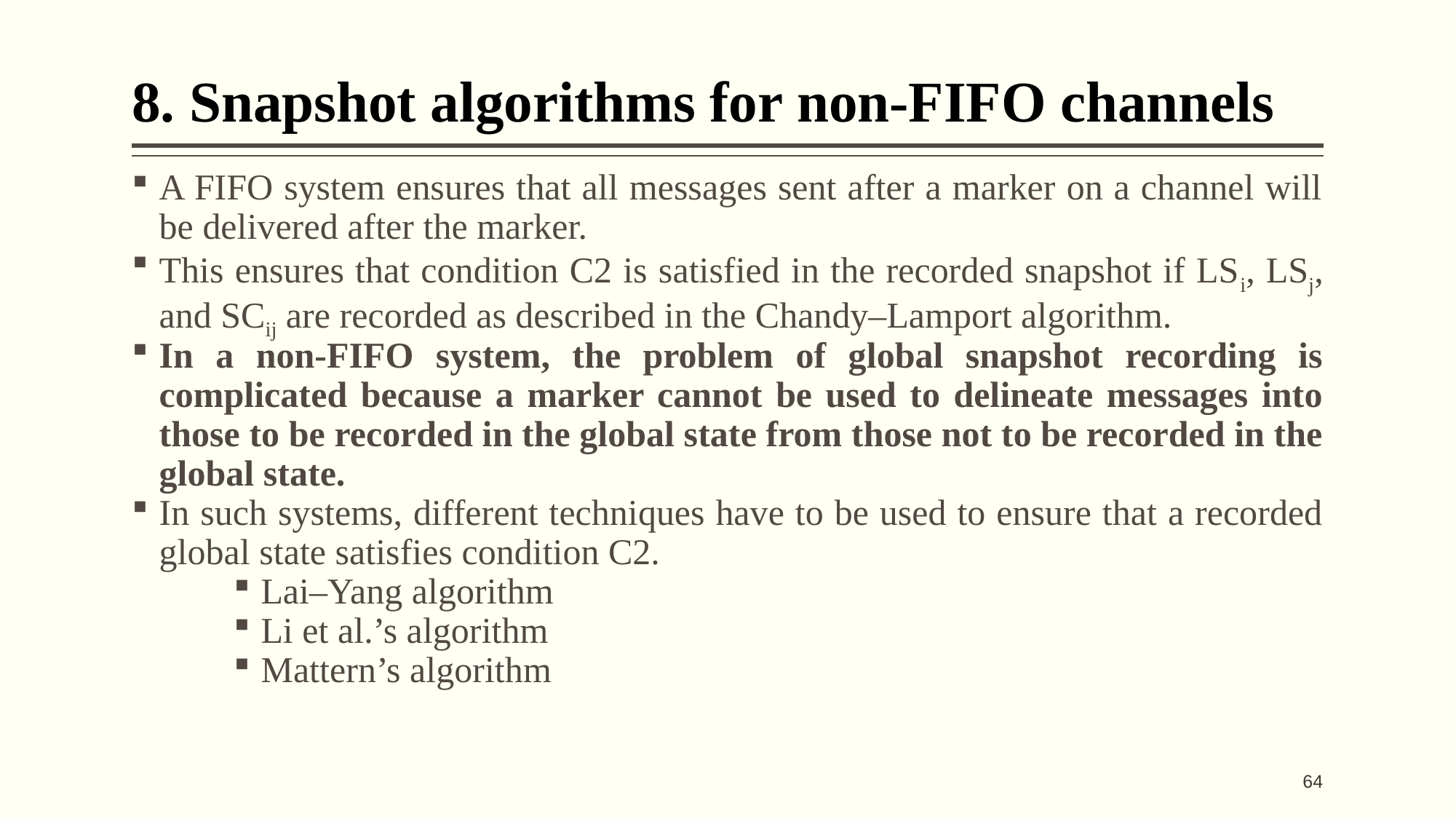

# 8. Snapshot algorithms for non-FIFO channels
A FIFO system ensures that all messages sent after a marker on a channel will be delivered after the marker.
This ensures that condition C2 is satisfied in the recorded snapshot if LSi, LSj, and SCij are recorded as described in the Chandy–Lamport algorithm.
In a non-FIFO system, the problem of global snapshot recording is complicated because a marker cannot be used to delineate messages into those to be recorded in the global state from those not to be recorded in the global state.
In such systems, different techniques have to be used to ensure that a recorded global state satisfies condition C2.
Lai–Yang algorithm
Li et al.’s algorithm
Mattern’s algorithm

64